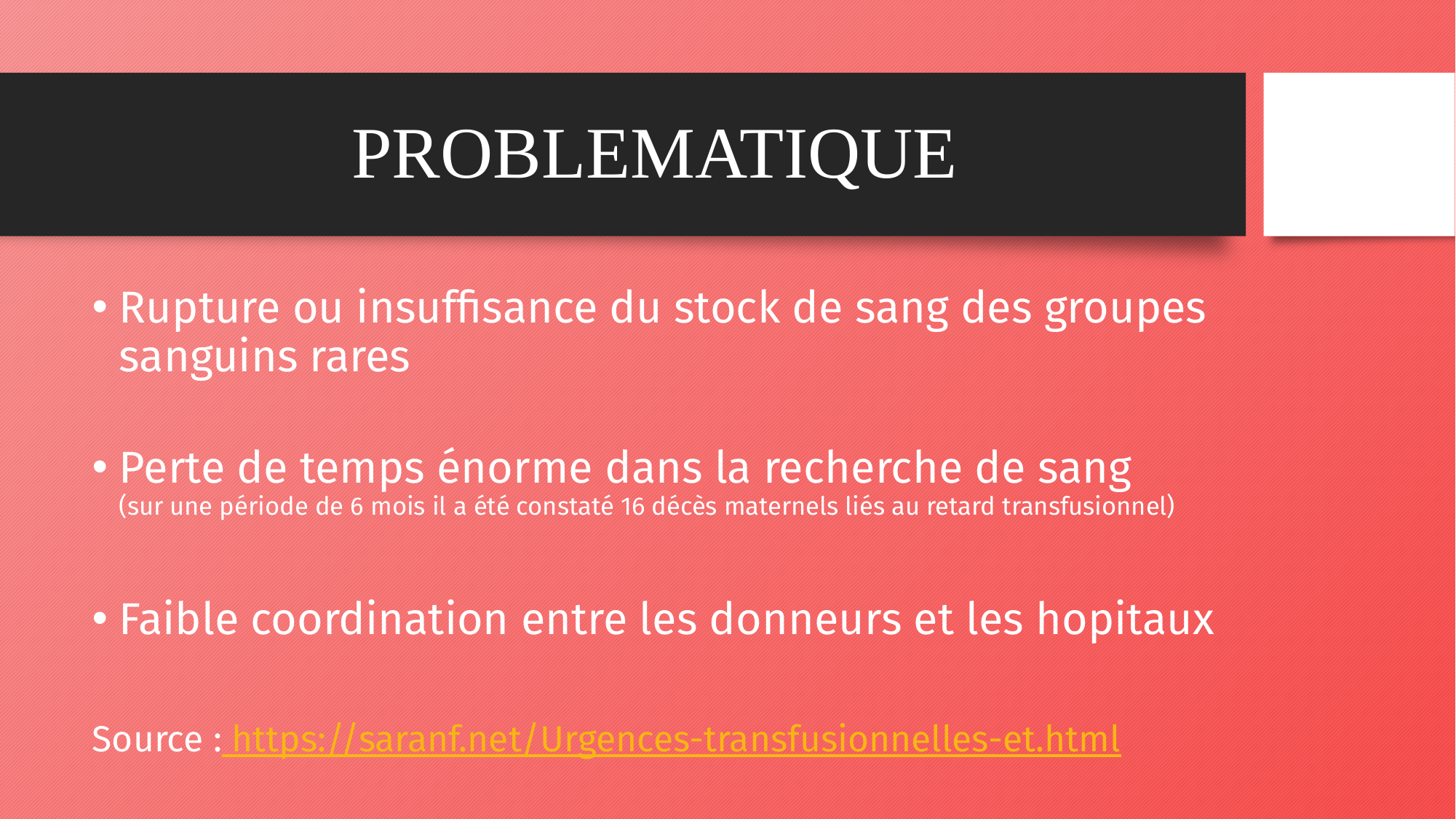

# PROBLEMATIQUE
Rupture ou insuffisance du stock de sang des groupes sanguins rares

Perte de temps énorme dans la recherche de sang    (sur une période de 6 mois il a été constaté 16 décès maternels liés au retard transfusionnel)

Faible coordination entre les donneurs et les hopitaux

Source : https://saranf.net/Urgences-transfusionnelles-et.html